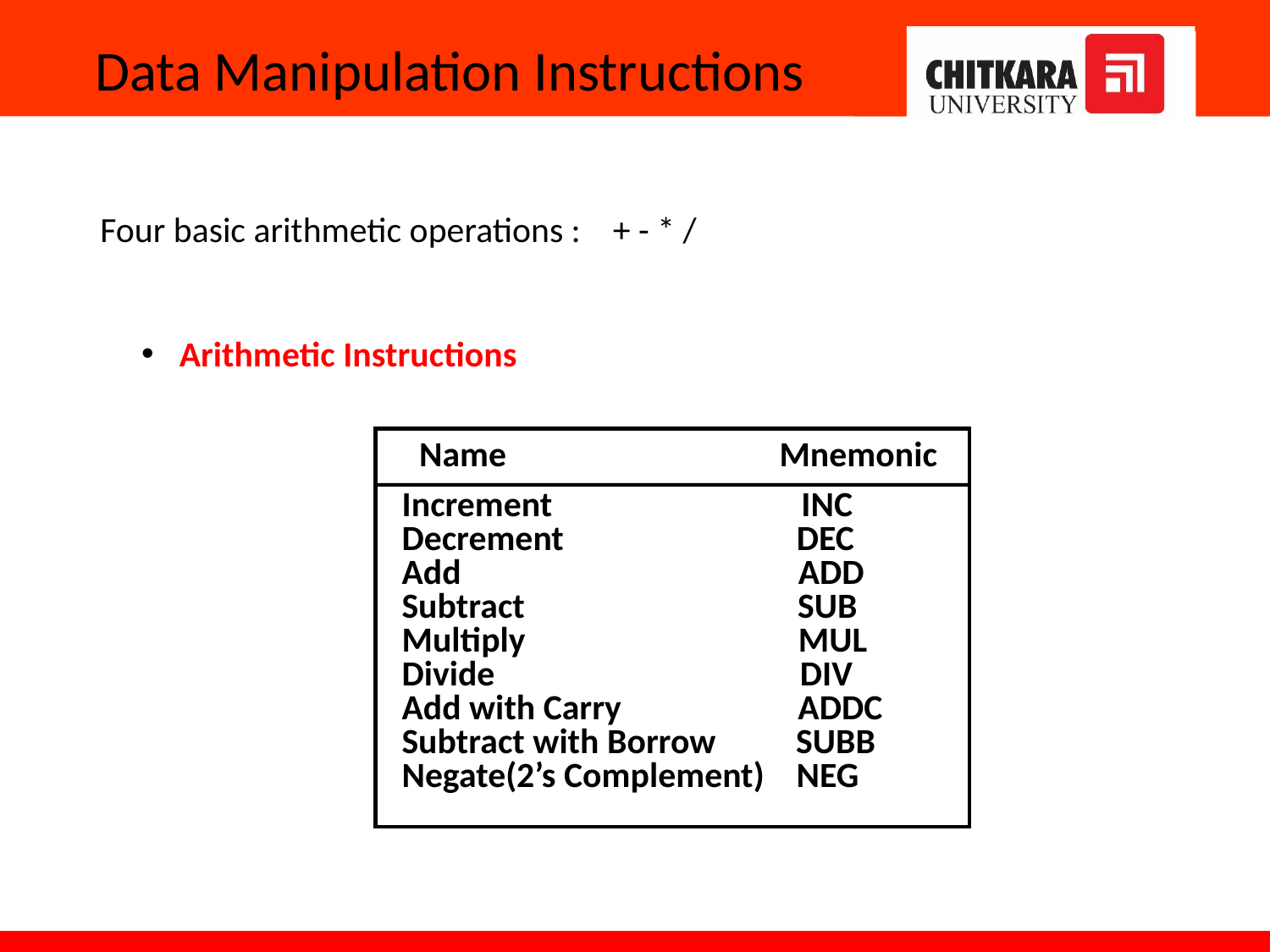

Data Manipulation Instructions
Four basic arithmetic operations :    + - * /

 Arithmetic Instructions

Name                                  Mnemonic
Increment                               INC
Decrement                             DEC
Add                                          ADD
Subtract                                  SUB
Multiply                                  MUL
Divide                                      DIV
Add with Carry                      ADDC
Subtract with Borrow          SUBB
Negate(2’s Complement)    NEG